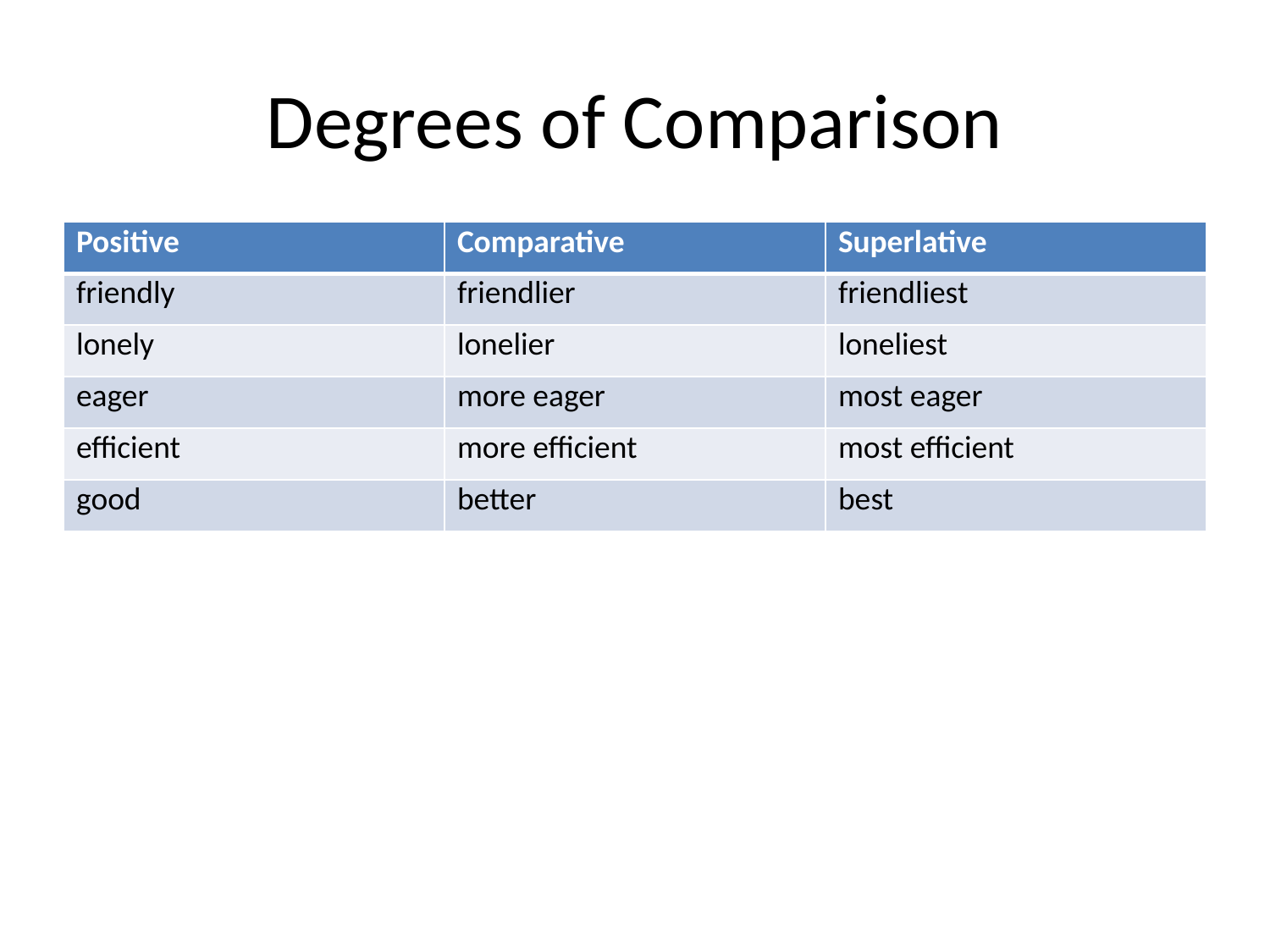

# Degrees of Comparison
| Positive | Comparative | Superlative |
| --- | --- | --- |
| friendly | friendlier | friendliest |
| lonely | lonelier | loneliest |
| eager | more eager | most eager |
| efficient | more efficient | most efficient |
| good | better | best |